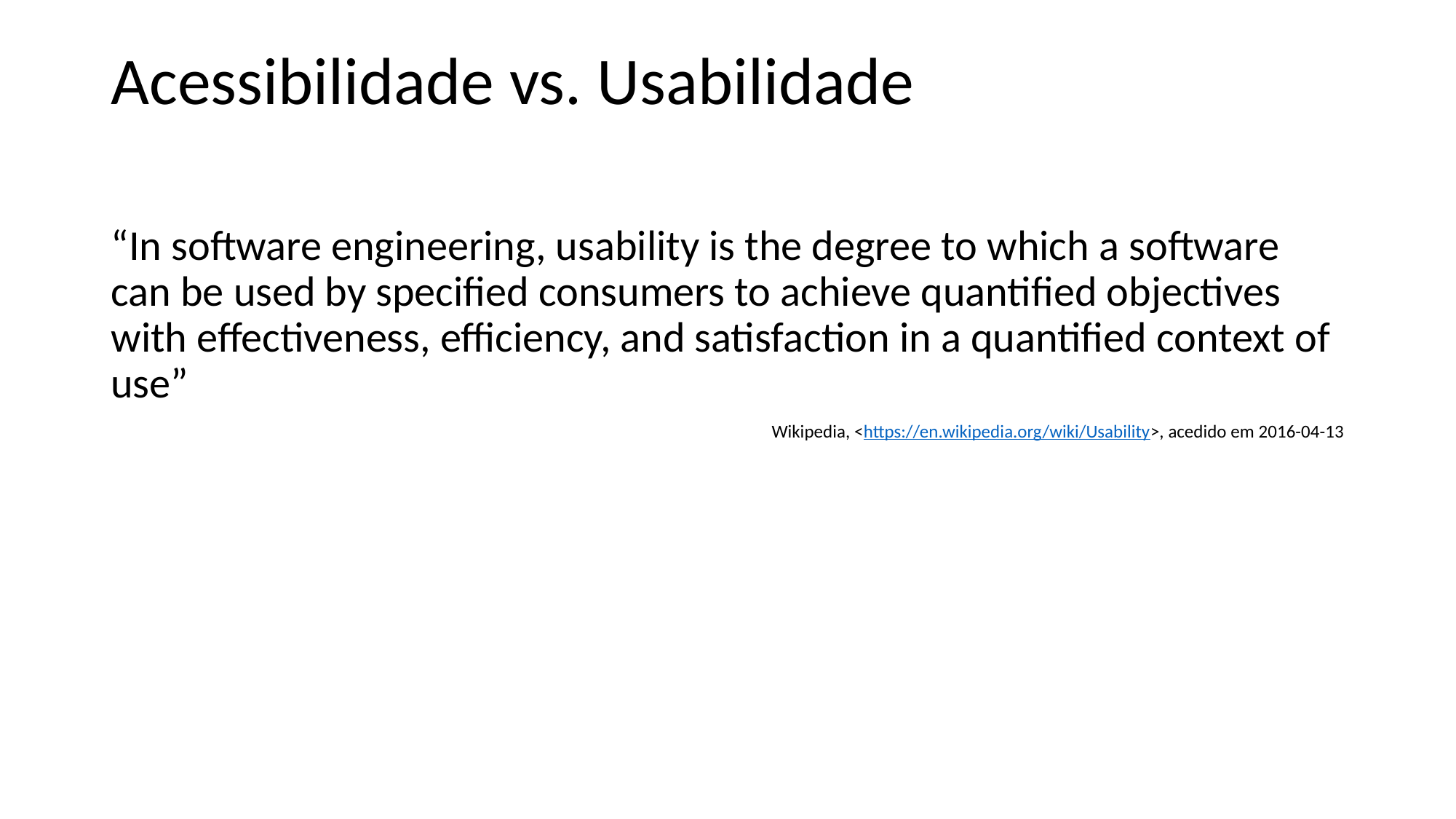

# Acessibilidade vs. Usabilidade
“In software engineering, usability is the degree to which a software can be used by specified consumers to achieve quantified objectives with effectiveness, efficiency, and satisfaction in a quantified context of use”
Wikipedia, <https://en.wikipedia.org/wiki/Usability>, acedido em 2016-04-13